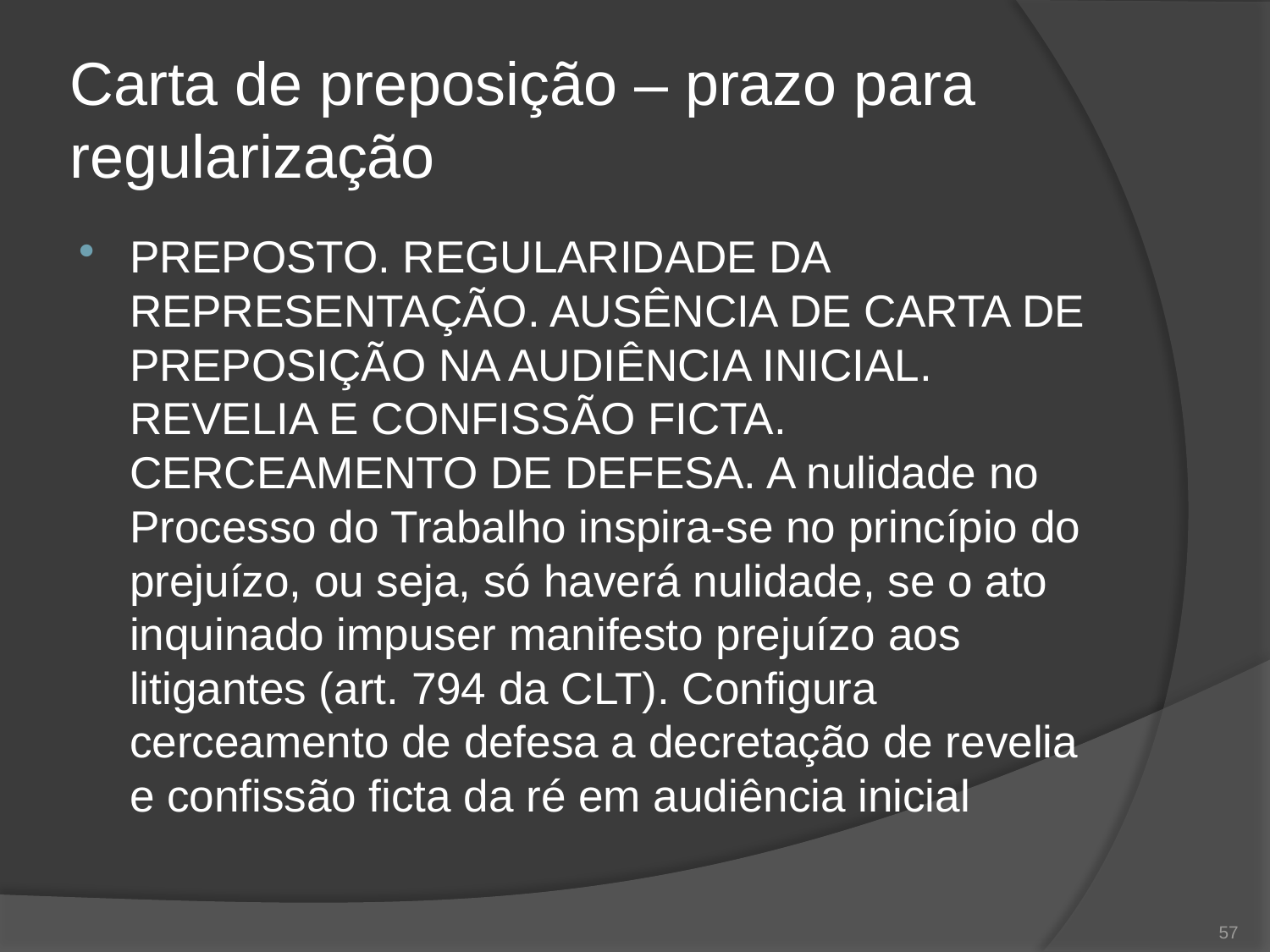

# Carta de preposição – prazo para regularização
PREPOSTO. REGULARIDADE DA REPRESENTAÇÃO. AUSÊNCIA DE CARTA DE PREPOSIÇÃO NA AUDIÊNCIA INICIAL. REVELIA E CONFISSÃO FICTA. CERCEAMENTO DE DEFESA. A nulidade no Processo do Trabalho inspira-se no princípio do prejuízo, ou seja, só haverá nulidade, se o ato inquinado impuser manifesto prejuízo aos litigantes (art. 794 da CLT). Configura cerceamento de defesa a decretação de revelia e confissão ficta da ré em audiência inicial
57